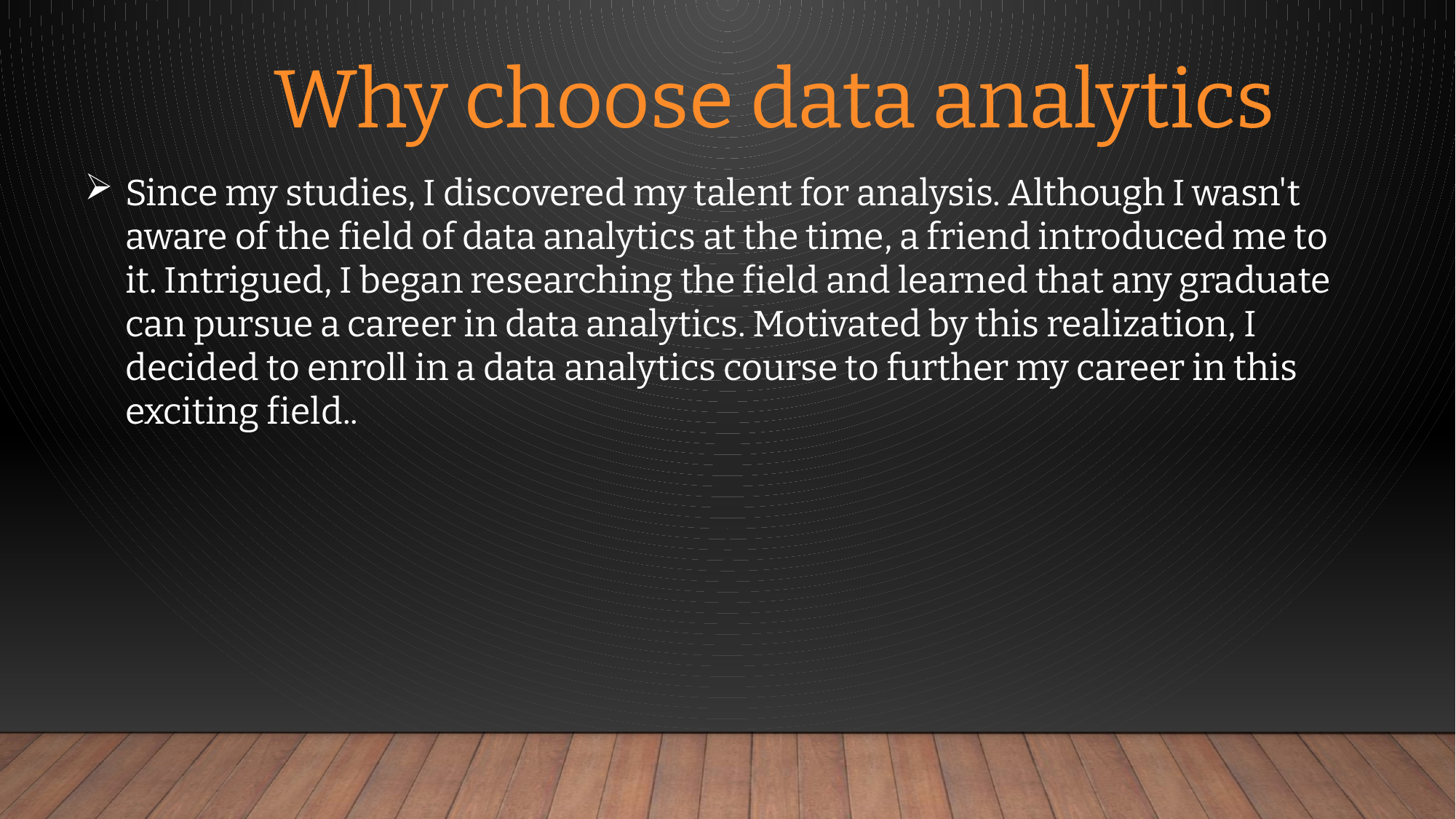

Why choose data analytics
Since my studies, I discovered my talent for analysis. Although I wasn't aware of the field of data analytics at the time, a friend introduced me to it. Intrigued, I began researching the field and learned that any graduate can pursue a career in data analytics. Motivated by this realization, I decided to enroll in a data analytics course to further my career in this exciting field..